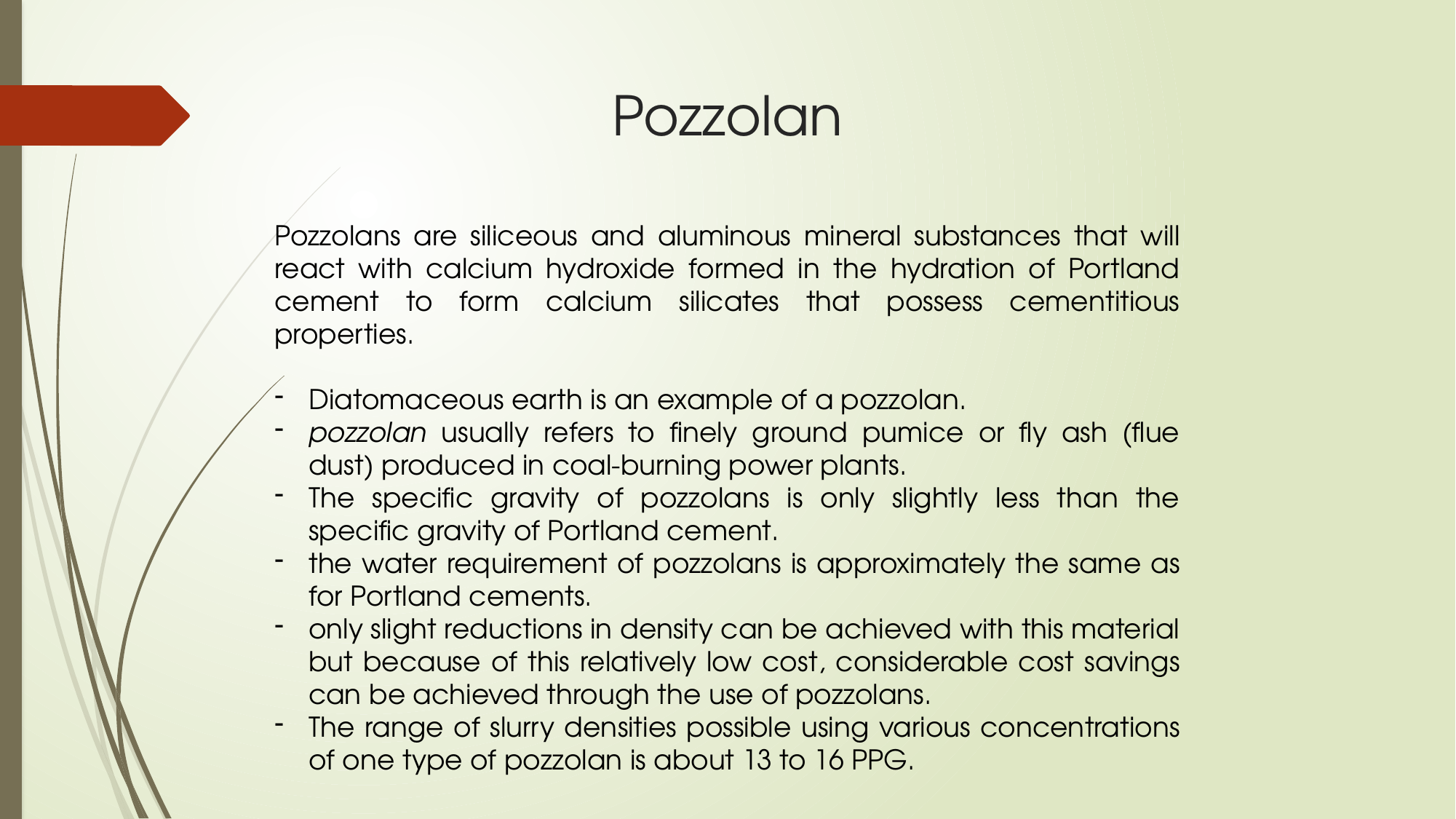

# Pozzolan
Pozzolans are siliceous and aluminous mineral substances that will react with calcium hydroxide formed in the hydration of Portland cement to form calcium silicates that possess cementitious properties.

Diatomaceous earth is an example of a pozzolan.
pozzolan usually refers to finely ground pumice or fly ash (flue dust) produced in coal-burning power plants.
The specific gravity of pozzolans is only slightly less than the specific gravity of Portland cement.
the water requirement of pozzolans is approximately the same as for Portland cements.
only slight reductions in density can be achieved with this material but because of this relatively low cost, considerable cost savings can be achieved through the use of pozzolans.
The range of slurry densities possible using various concentrations of one type of pozzolan is about 13 to 16 PPG.